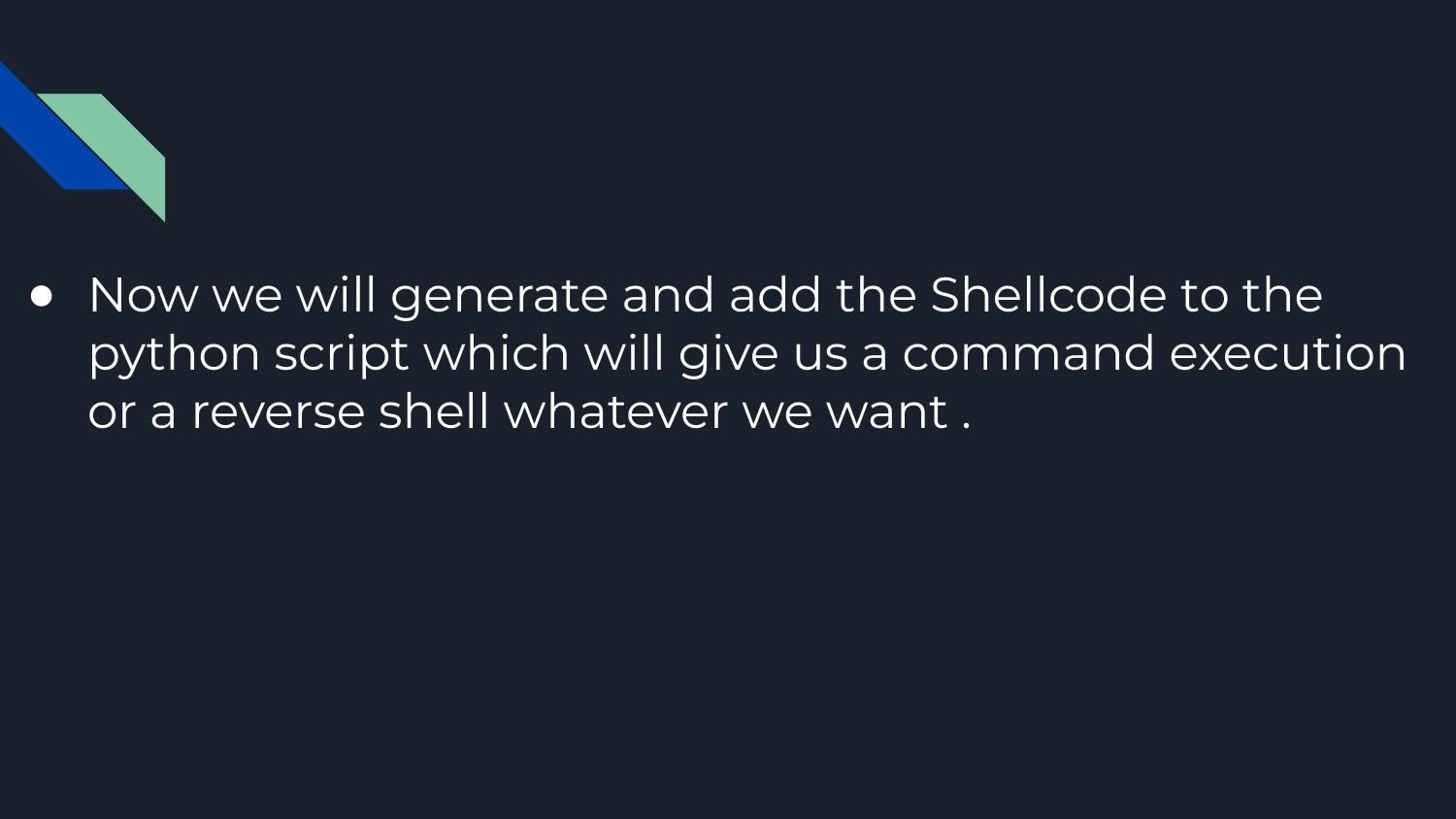

# Now we will generate and add the Shellcode to the python script which will give us a command execution or a reverse shell whatever we want .